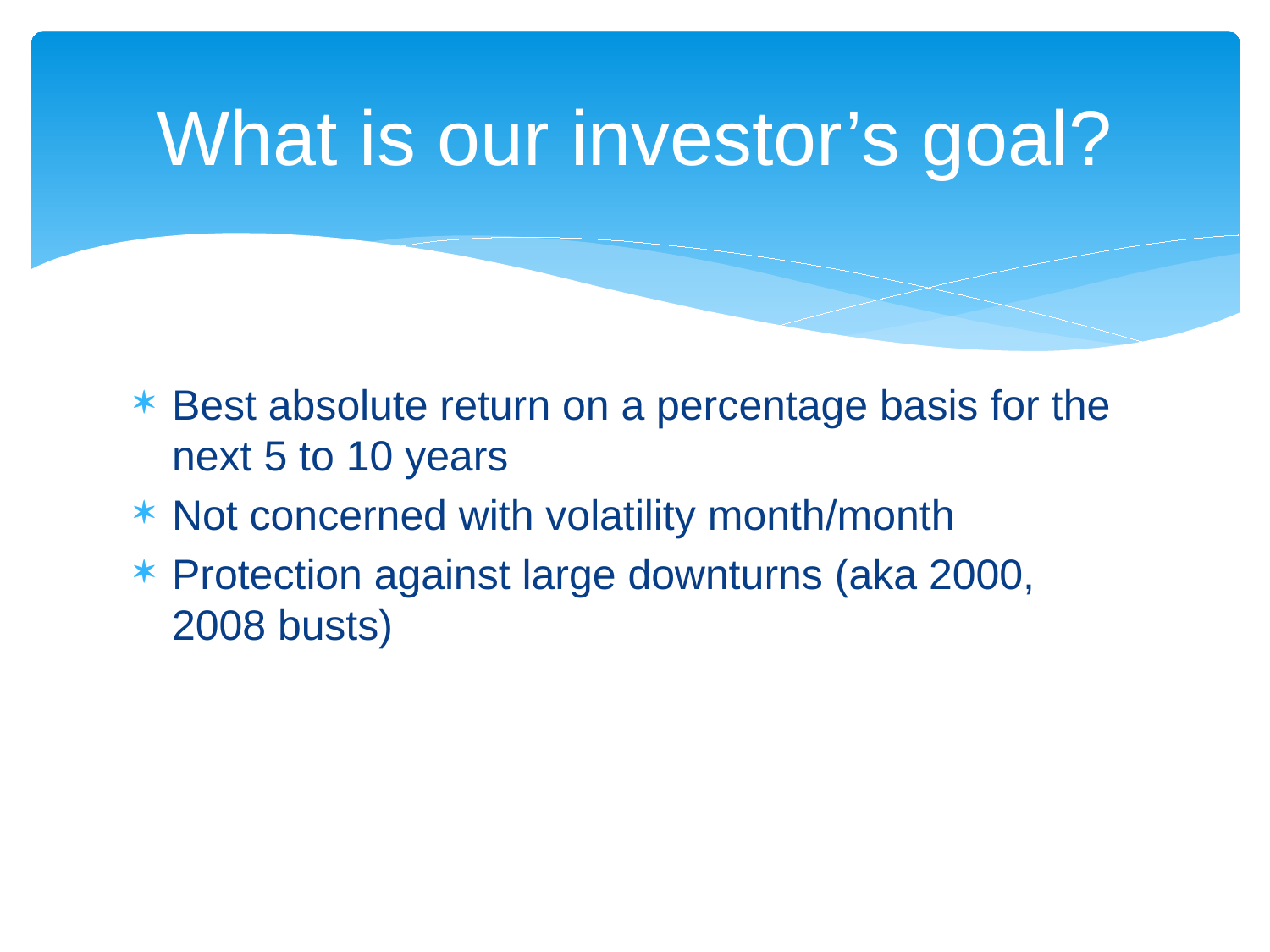

# What is our investor’s goal?
Best absolute return on a percentage basis for the next 5 to 10 years
Not concerned with volatility month/month
Protection against large downturns (aka 2000, 2008 busts)